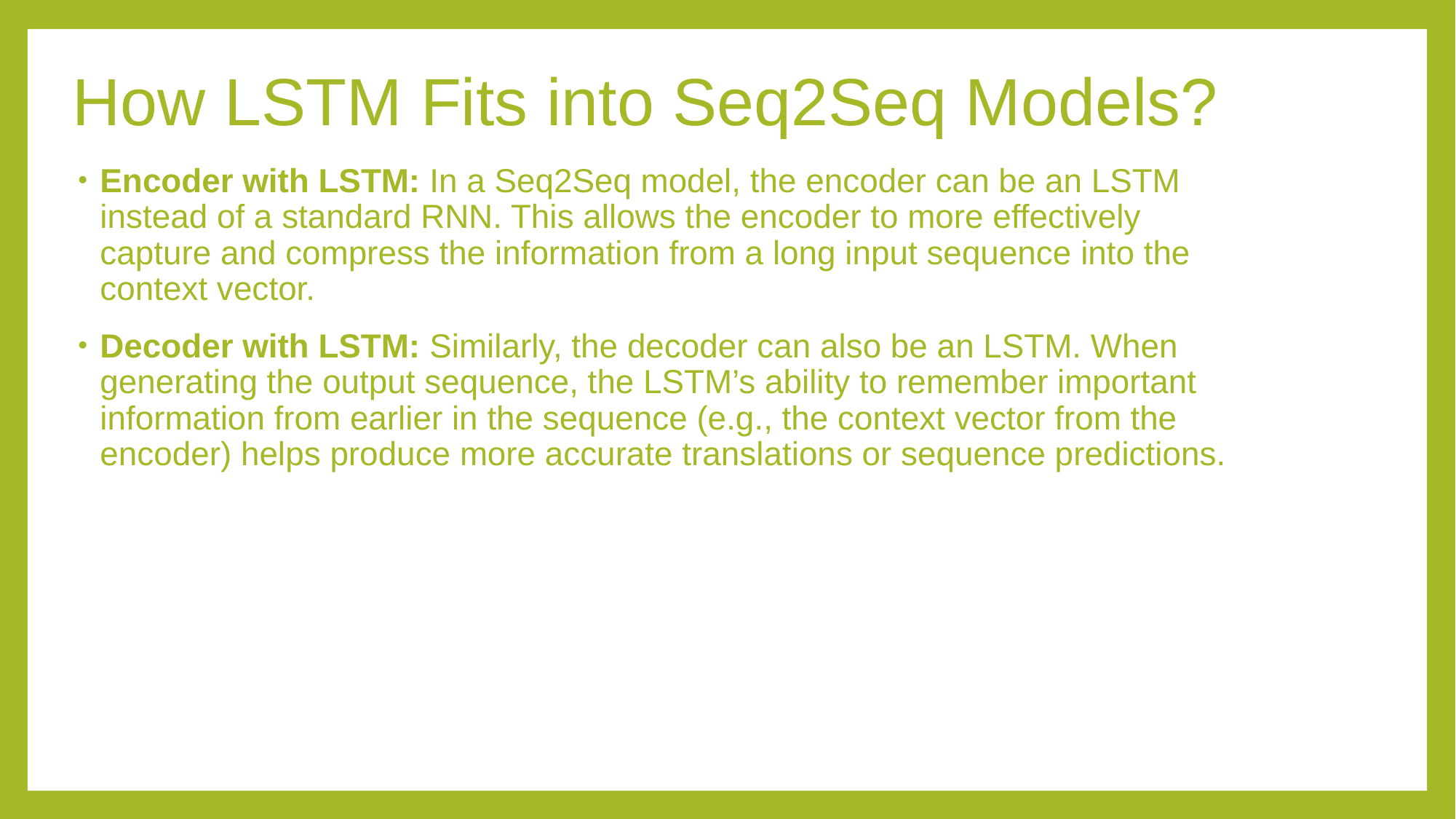

# How LSTM Fits into Seq2Seq Models?
Encoder with LSTM: In a Seq2Seq model, the encoder can be an LSTM instead of a standard RNN. This allows the encoder to more effectively capture and compress the information from a long input sequence into the context vector.
Decoder with LSTM: Similarly, the decoder can also be an LSTM. When generating the output sequence, the LSTM’s ability to remember important information from earlier in the sequence (e.g., the context vector from the encoder) helps produce more accurate translations or sequence predictions.